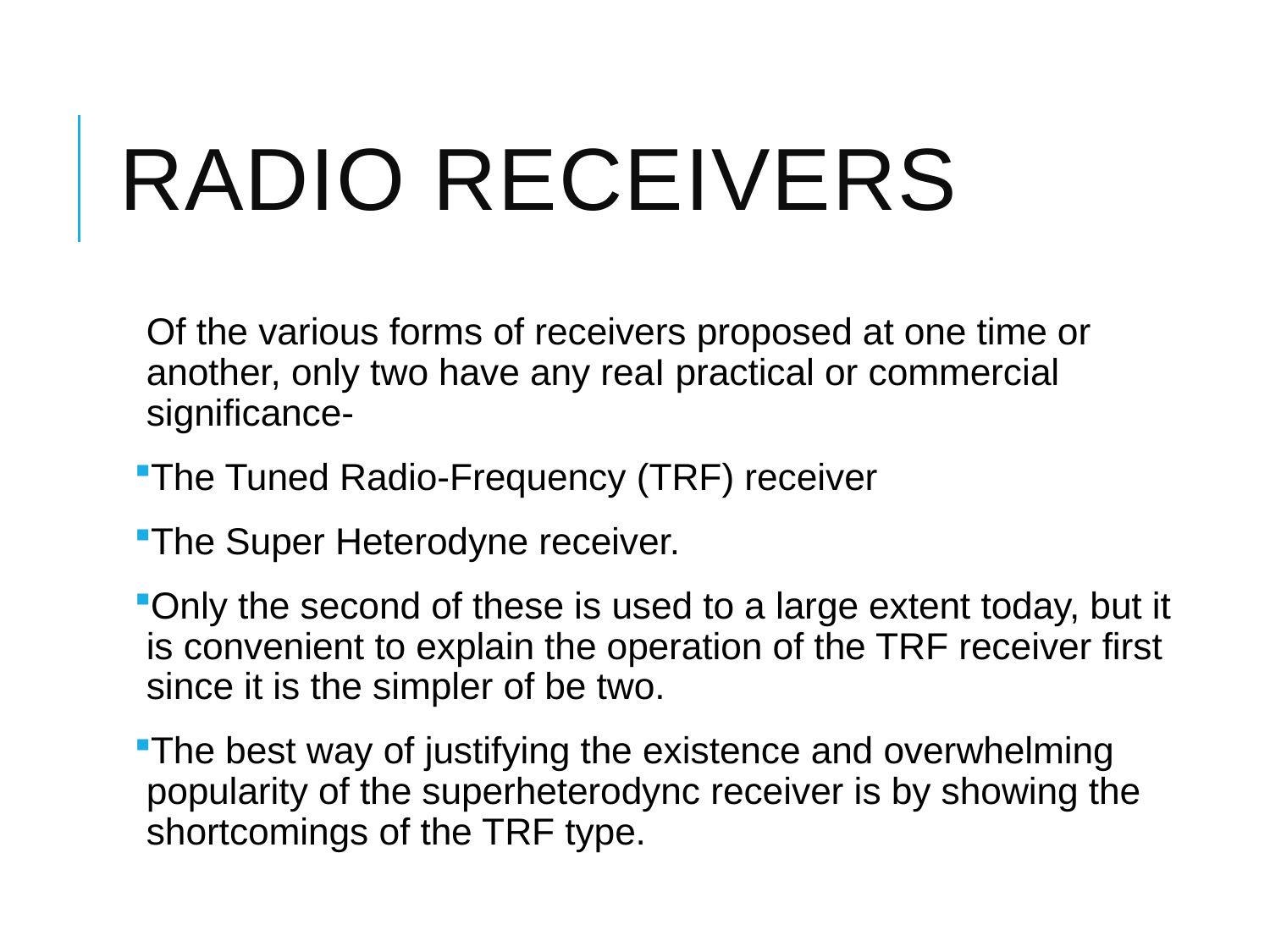

# Radio receivers
Of the various forms of receivers proposed at one time or another, only two have any reaI practical or commercial significance-
The Tuned Radio-Frequency (TRF) receiver
The Super Heterodyne receiver.
Only the second of these is used to a large extent today, but it is convenient to explain the operation of the TRF receiver first since it is the simpler of be two.
The best way of justifying the existence and overwhelming popularity of the superheterodync receiver is by showing the shortcomings of the TRF type.